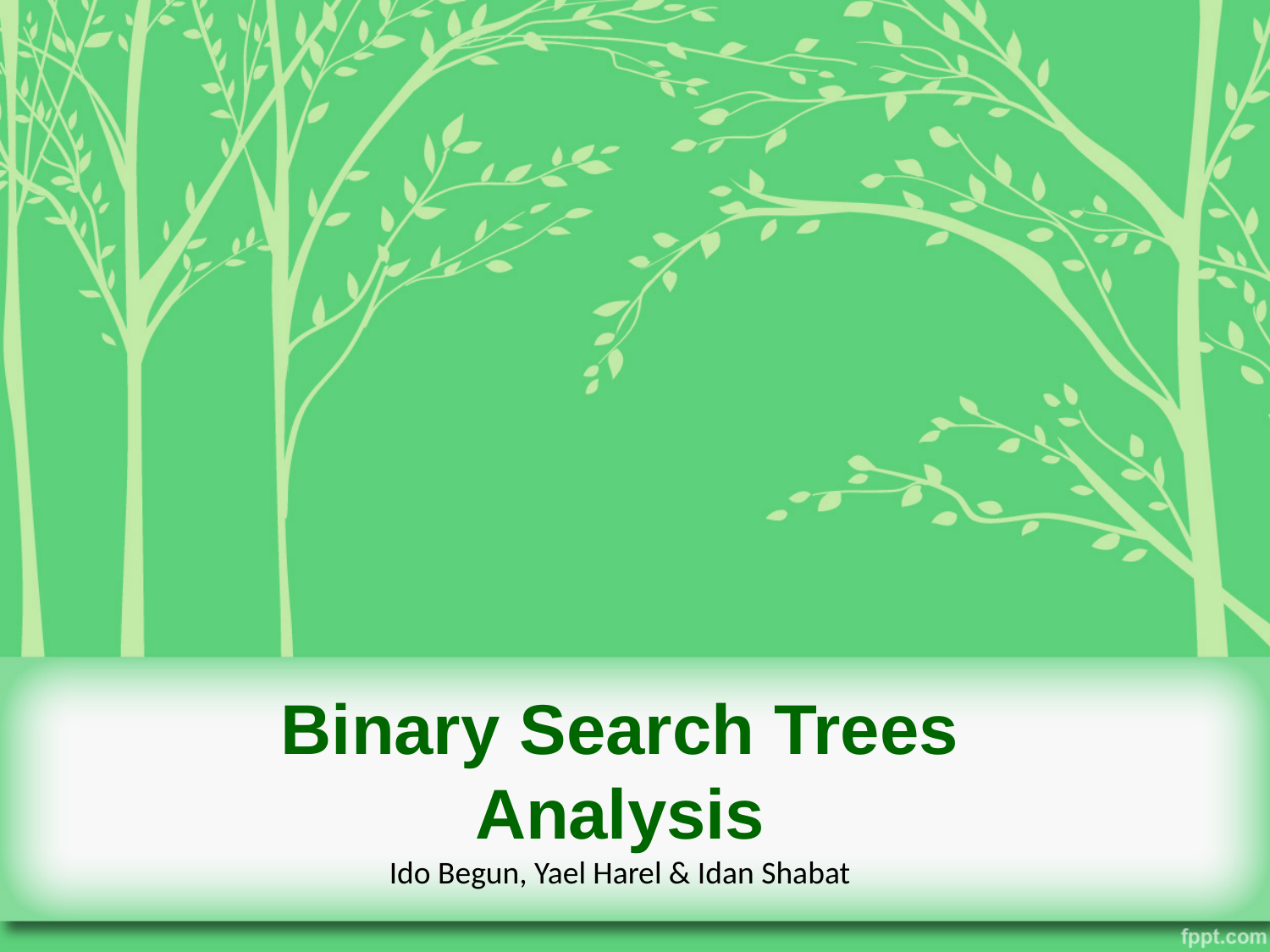

# Binary Search Trees Analysis
Ido Begun, Yael Harel & Idan Shabat